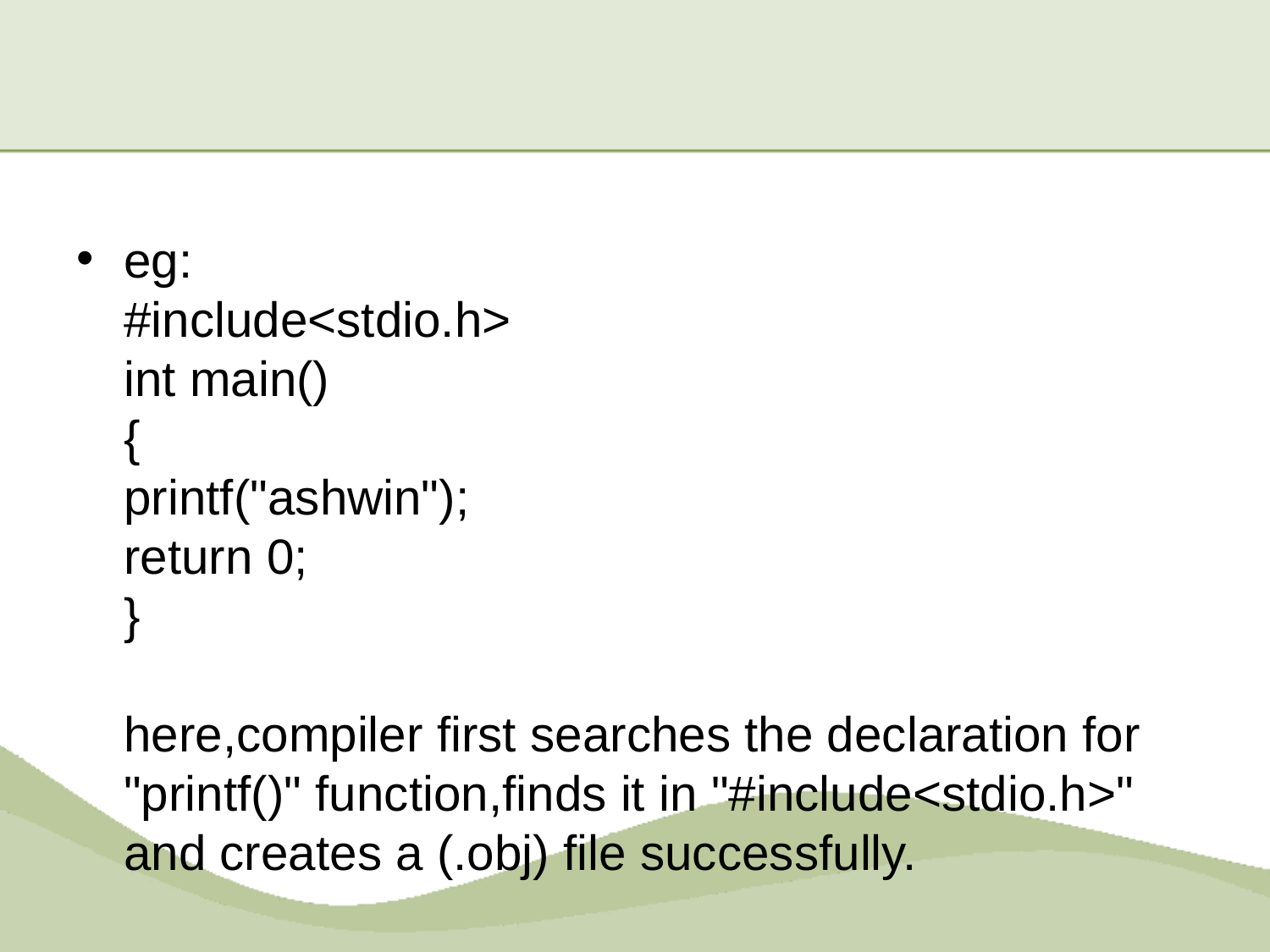

#
eg:
#include<stdio.h>
int main()
{
printf("ashwin");
return 0;
}
here,compiler first searches the declaration for "printf()" function,finds it in "#include<stdio.h>" and creates a (.obj) file successfully.